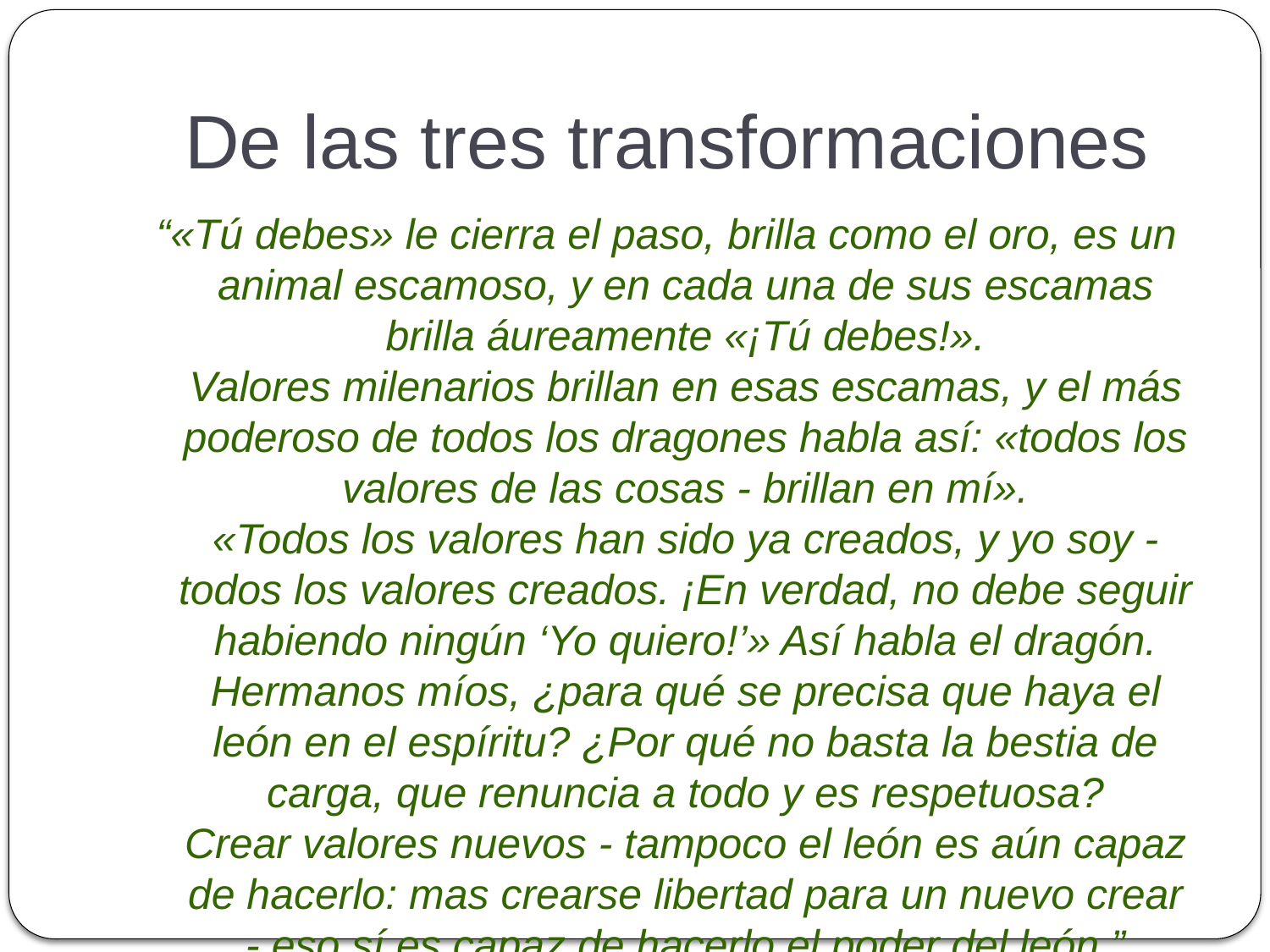

# De las tres transformaciones
“«Tú debes» le cierra el paso, brilla como el oro, es un animal escamoso, y en cada una de sus escamas brilla áureamente «¡Tú debes!».
Valores milenarios brillan en esas escamas, y el más poderoso de todos los dragones habla así: «todos los valores de las cosas - brillan en mí».
«Todos los valores han sido ya creados, y yo soy - todos los valores creados. ¡En verdad, no debe seguir habiendo ningún ‘Yo quiero!’» Así habla el dragón.
Hermanos míos, ¿para qué se precisa que haya el león en el espíritu? ¿Por qué no basta la bestia de carga, que renuncia a todo y es respetuosa?
Crear valores nuevos - tampoco el león es aún capaz de hacerlo: mas crearse libertad para un nuevo crear - eso sí es capaz de hacerlo el poder del león.”